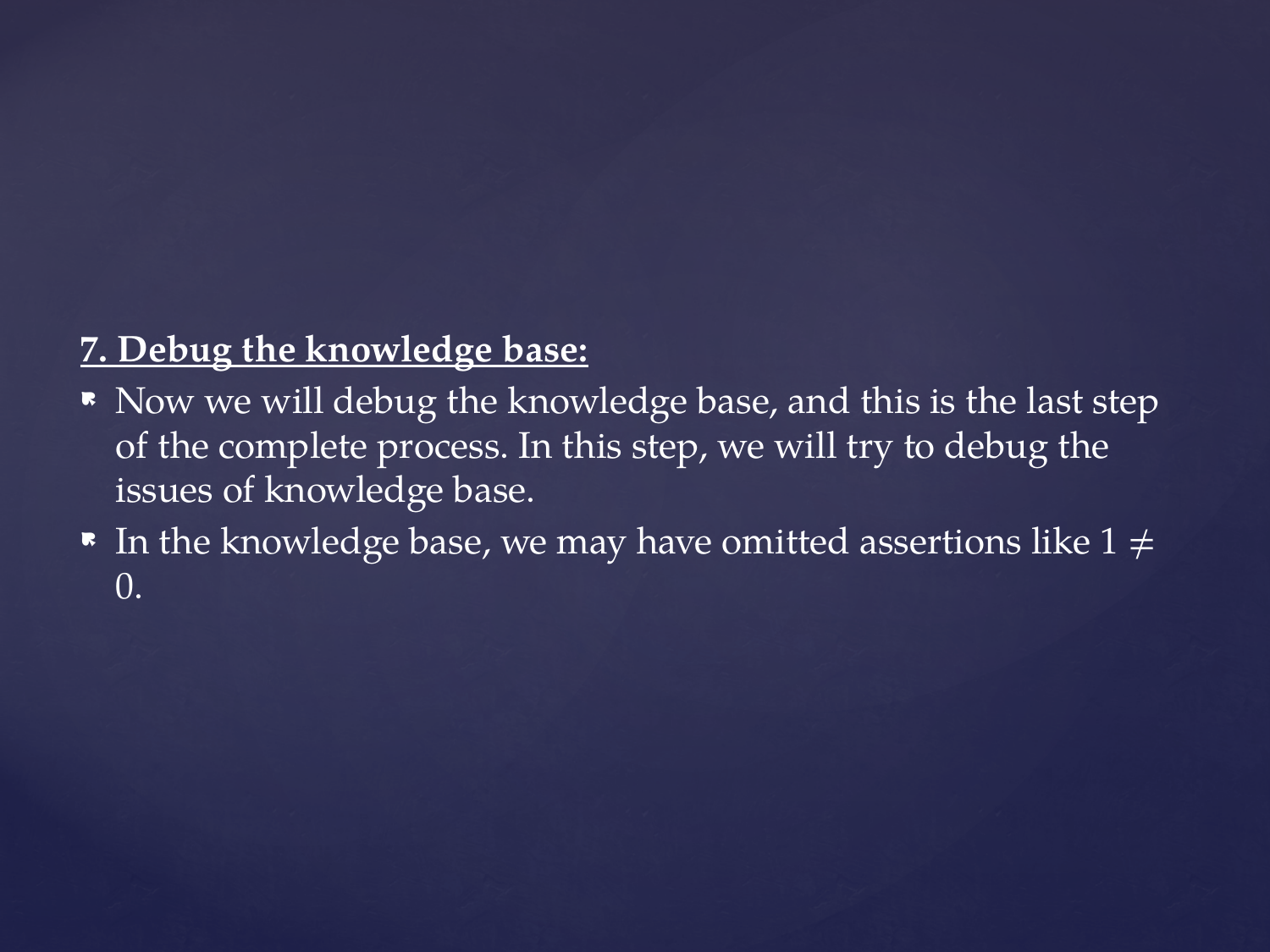

7. Debug the knowledge base:
Now we will debug the knowledge base, and this is the last step of the complete process. In this step, we will try to debug the issues of knowledge base.
In the knowledge base, we may have omitted assertions like 1 ≠ 0.